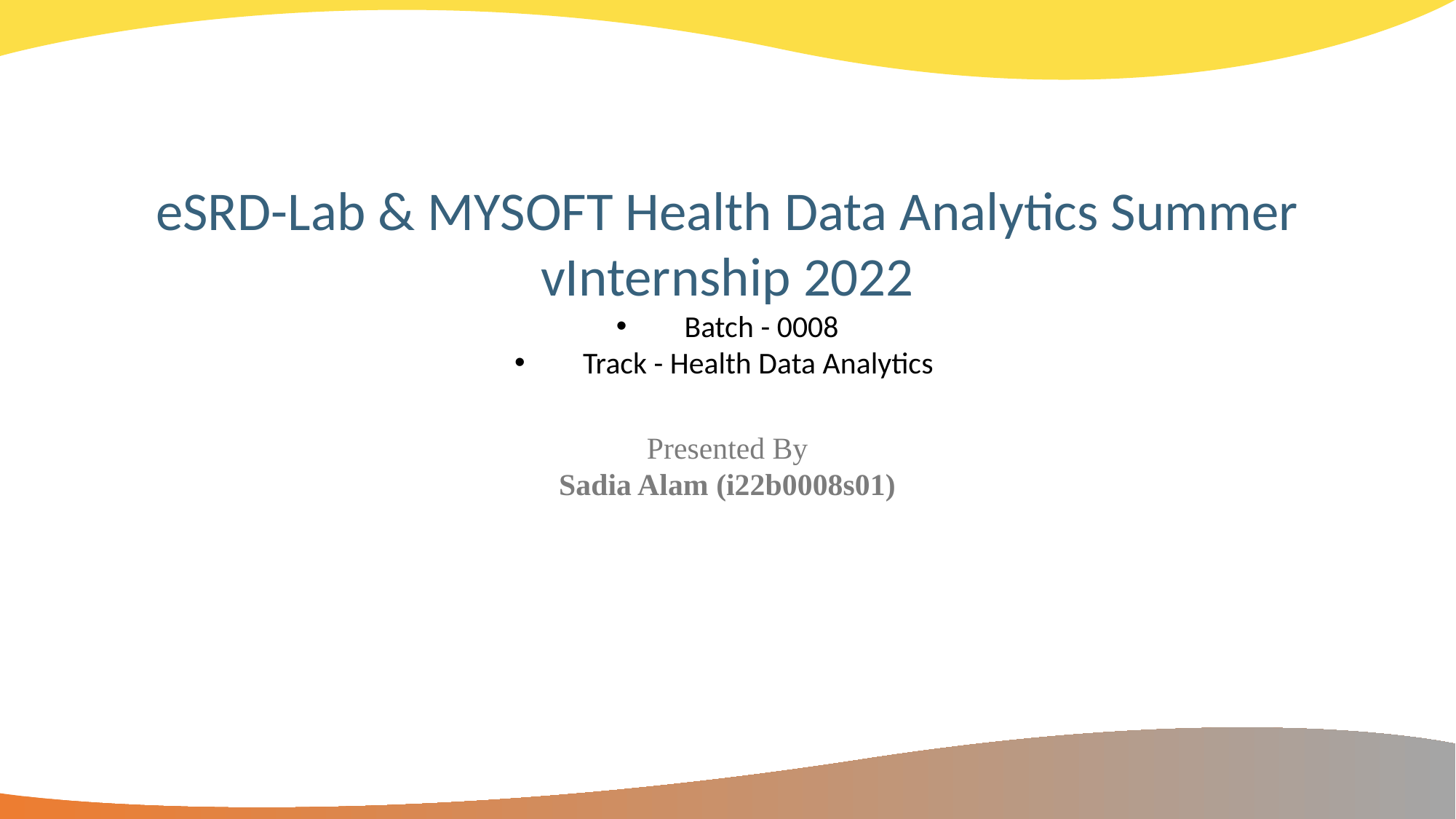

eSRD-Lab & MYSOFT Health Data Analytics Summer vInternship 2022
Batch - 0008
Track - Health Data Analytics

Presented By
Sadia Alam (i22b0008s01)